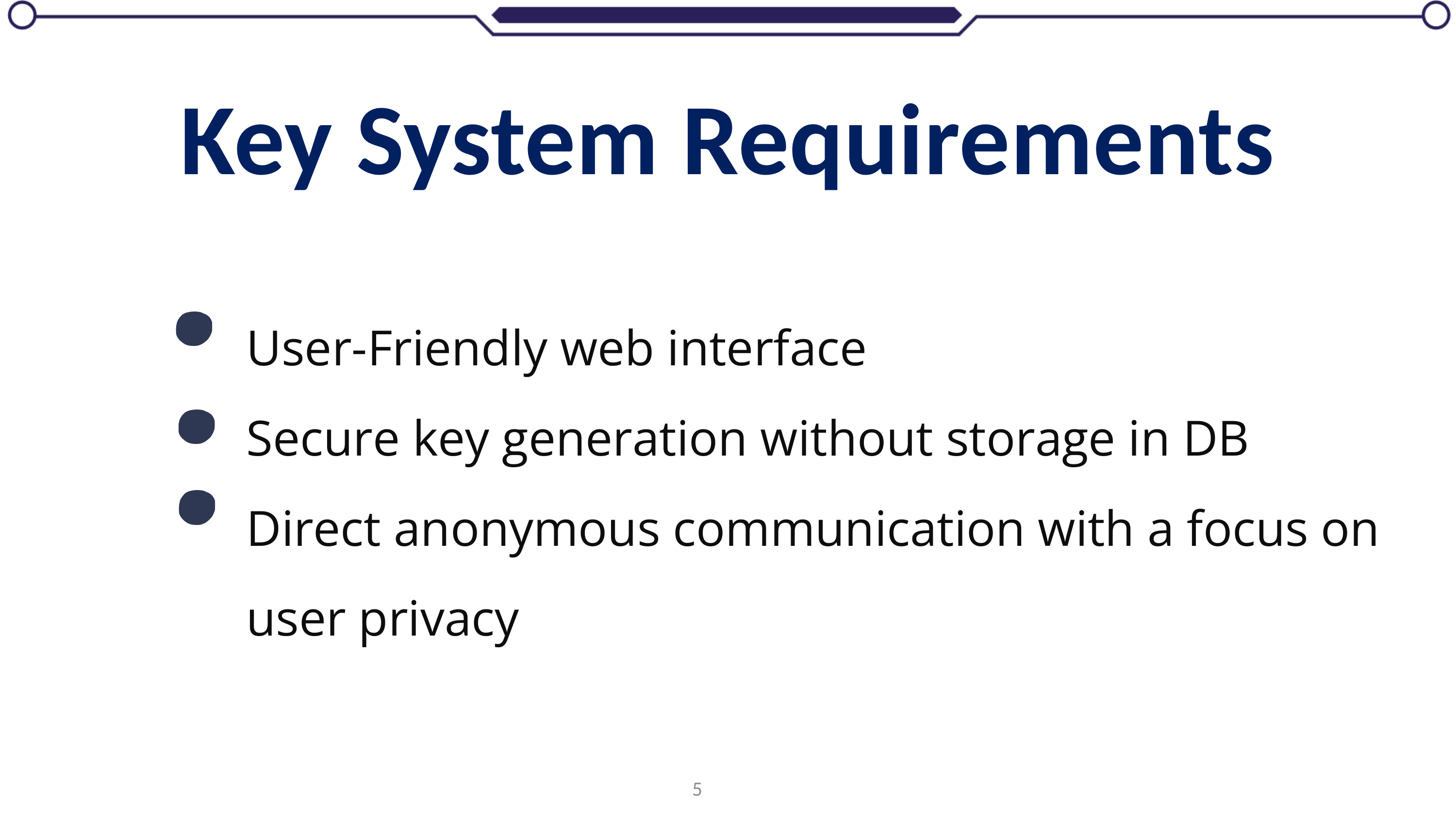

Key System Requirements
User-Friendly web interface
Secure key generation without storage in DB
Direct anonymous communication with a focus on user privacy

5